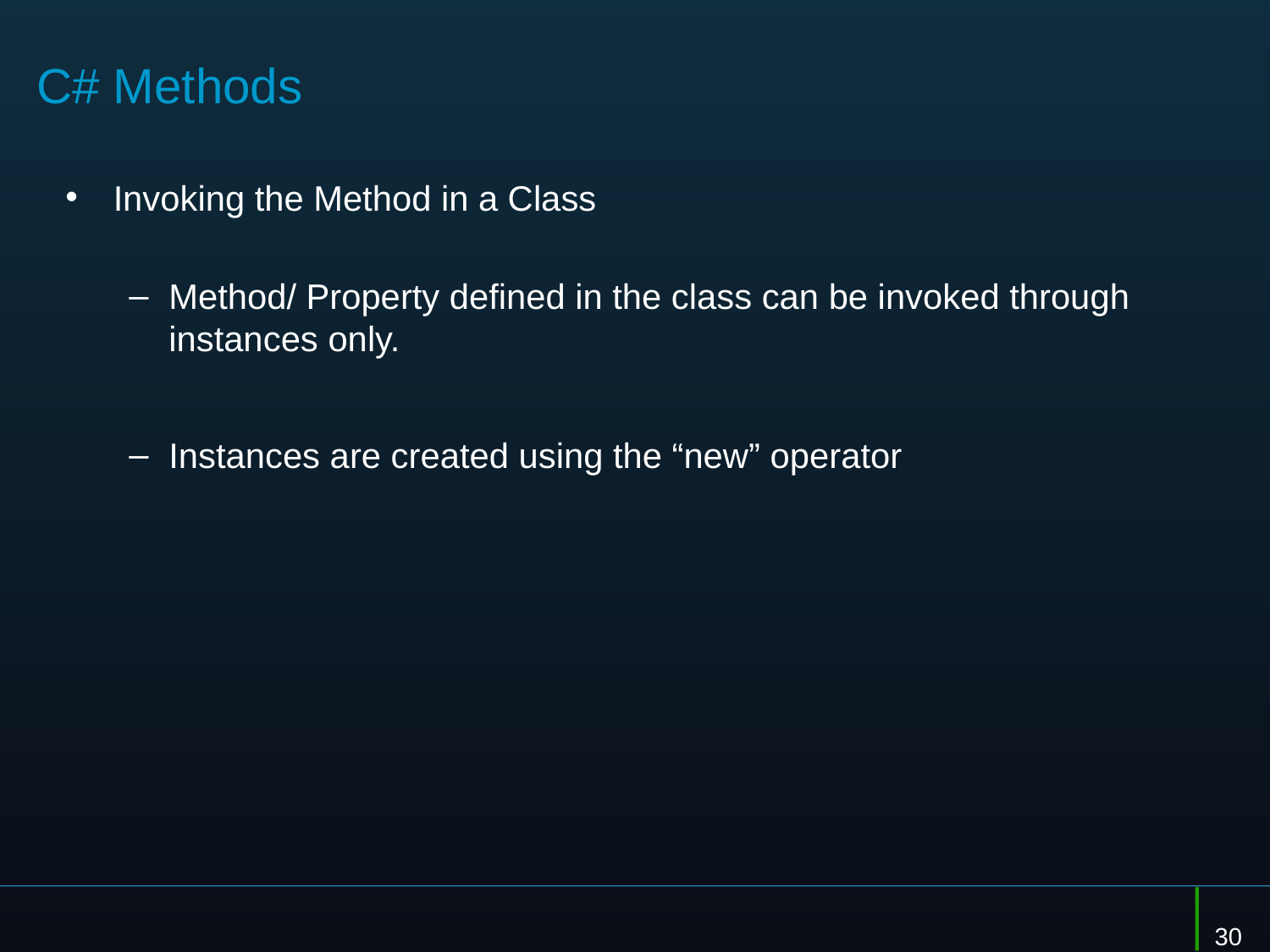

# C# Methods
Invoking the Method in a Class

Method/ Property defined in the class can be invoked through instances only.

Instances are created using the “new” operator
30